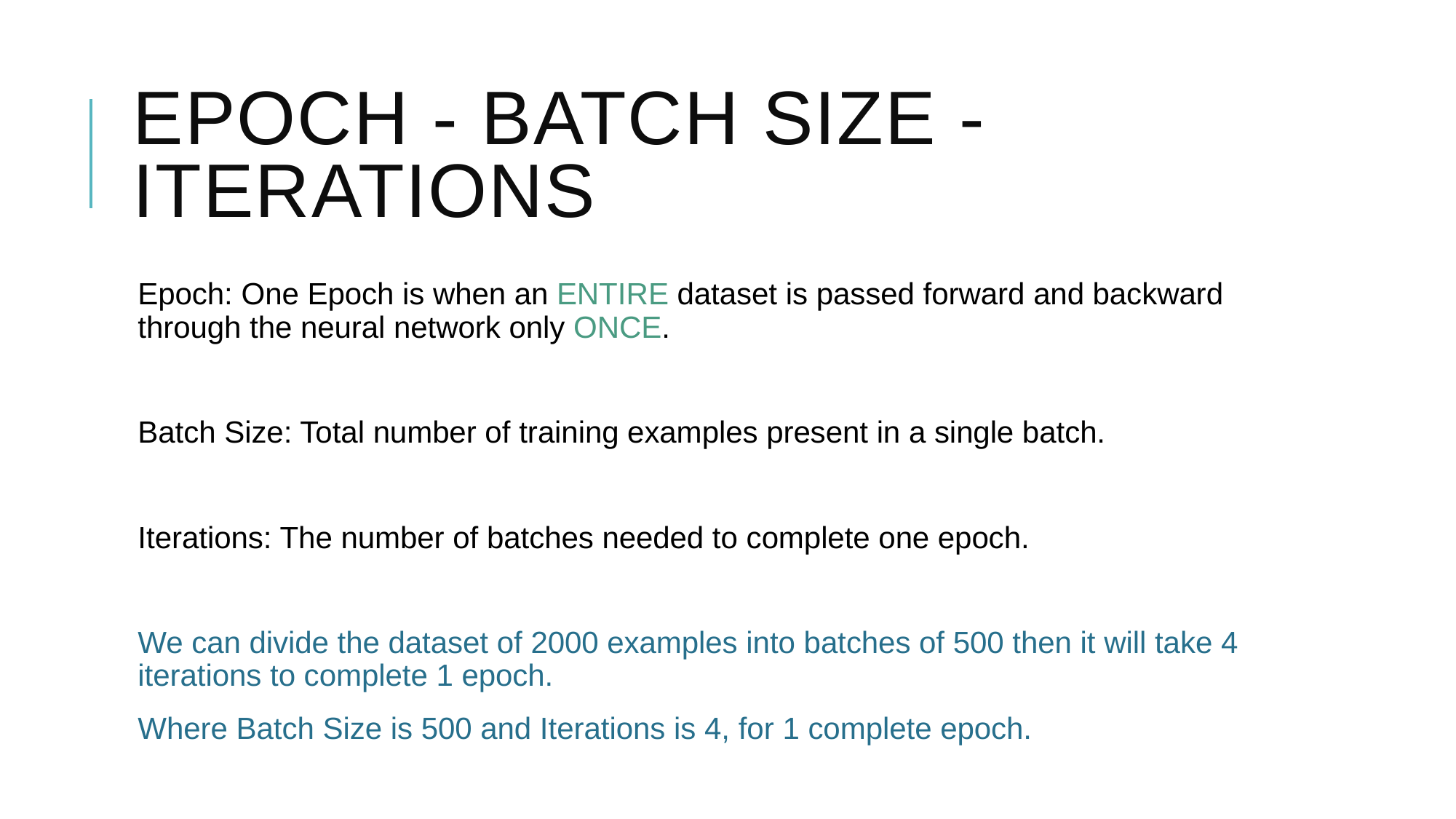

# Epoch - Batch Size - Iterations
Epoch: One Epoch is when an ENTIRE dataset is passed forward and backward through the neural network only ONCE.

Batch Size: Total number of training examples present in a single batch.

Iterations: The number of batches needed to complete one epoch.

We can divide the dataset of 2000 examples into batches of 500 then it will take 4 iterations to complete 1 epoch.
Where Batch Size is 500 and Iterations is 4, for 1 complete epoch.